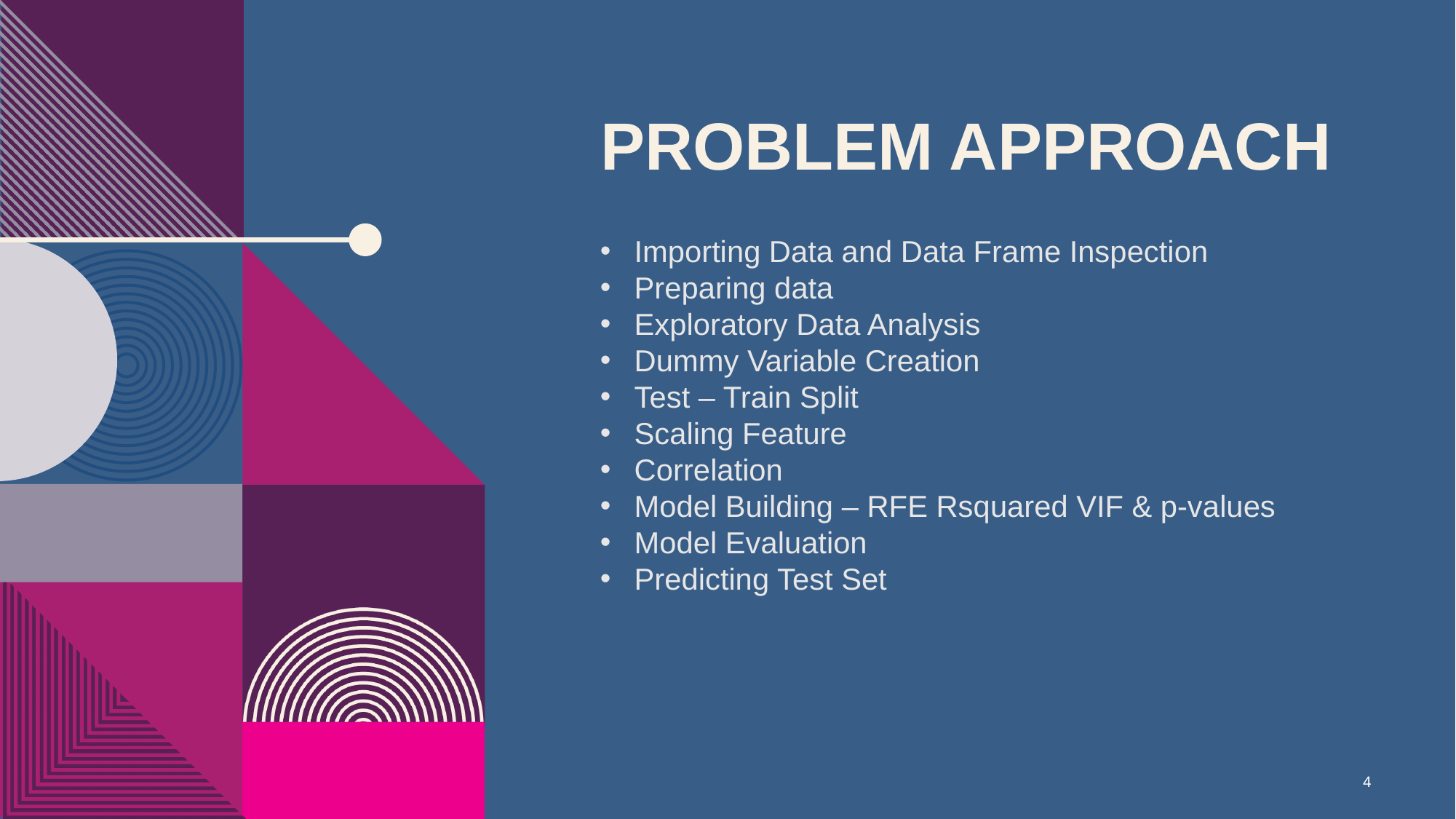

# Problem Approach
Importing Data and Data Frame Inspection
Preparing data
Exploratory Data Analysis
Dummy Variable Creation
Test – Train Split
Scaling Feature
Correlation
Model Building – RFE Rsquared VIF & p-values
Model Evaluation
Predicting Test Set
4